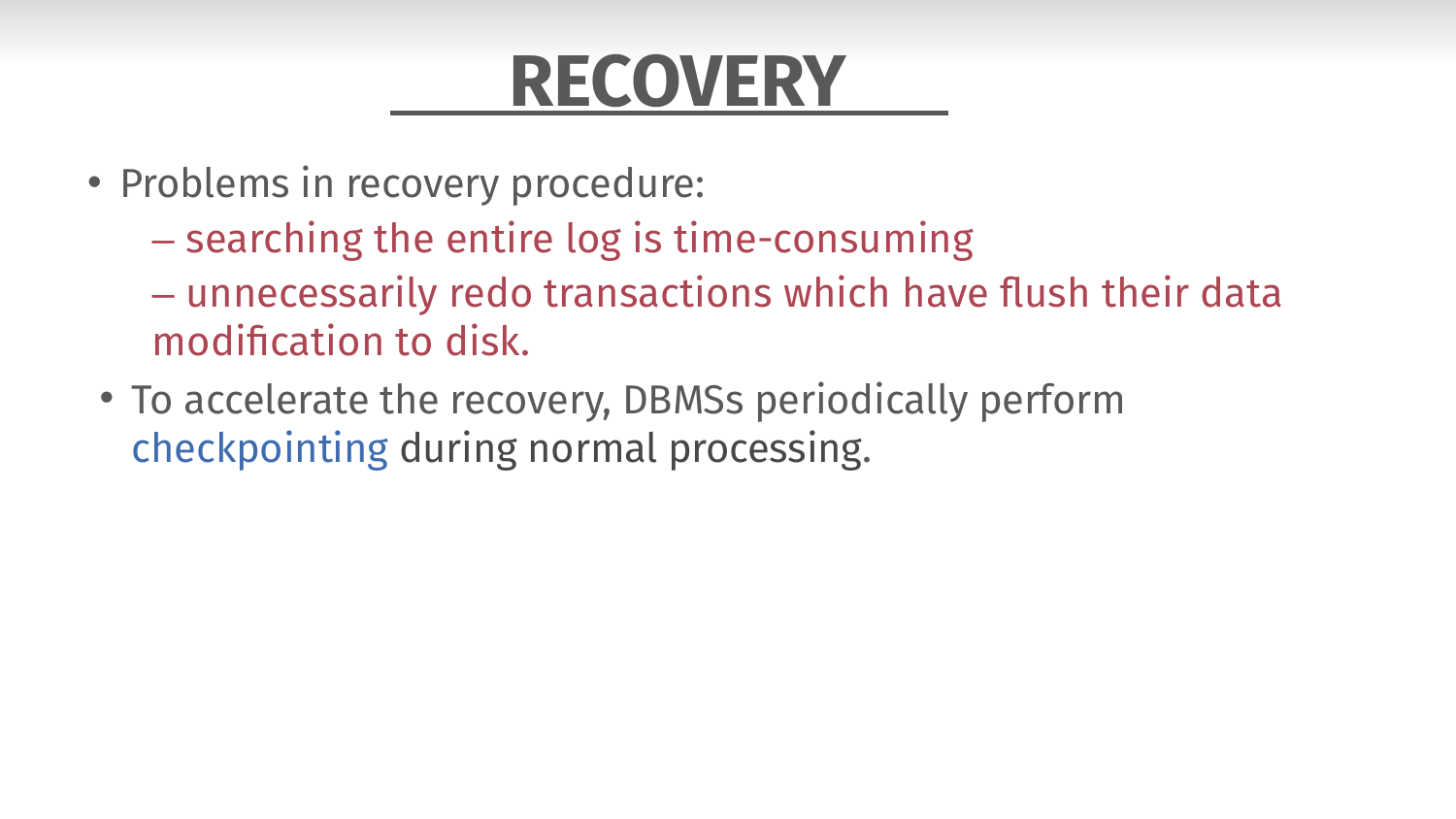

# RECOVERY
Problems in recovery procedure:
– searching the entire log is time-consuming
– unnecessarily redo transactions which have flush their data modification to disk.
To accelerate the recovery, DBMSs periodically perform checkpointing during normal processing.